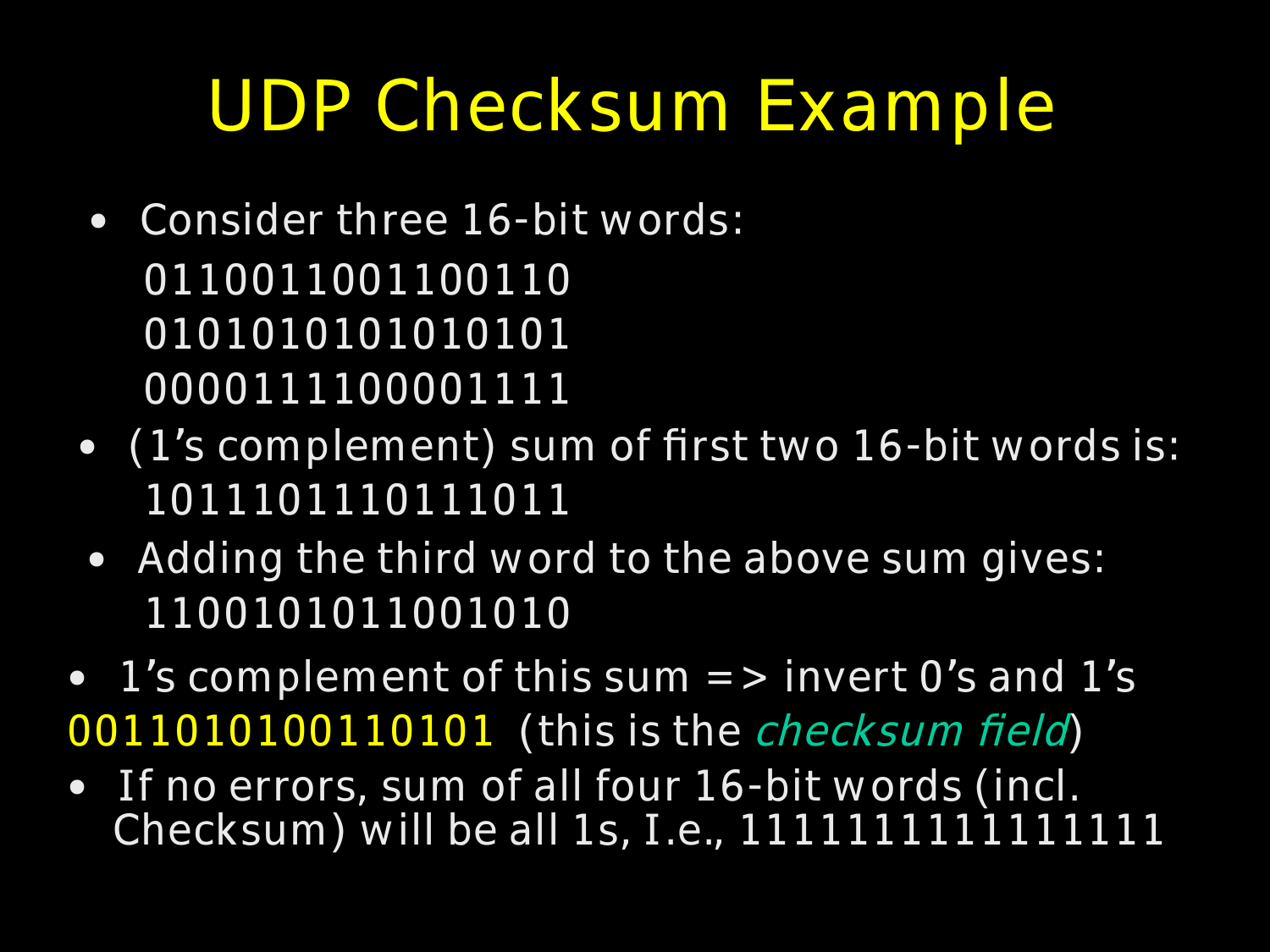

UDP Checksum Example
•   Consider three 16-bit words:
0110011001100110
0101010101010101
0000111100001111
•   (1’s complement) sum of first two 16-bit words is:
1011101110111011
•   Adding the third word to the above sum gives:
1100101011001010
•   1’s complement of this sum => invert 0’s and 1’s
0011010100110101  (this is the checksum field)
•   If no errors, sum of all four 16-bit words (incl.
	Checksum) will be all 1s, I.e., 1111111111111111